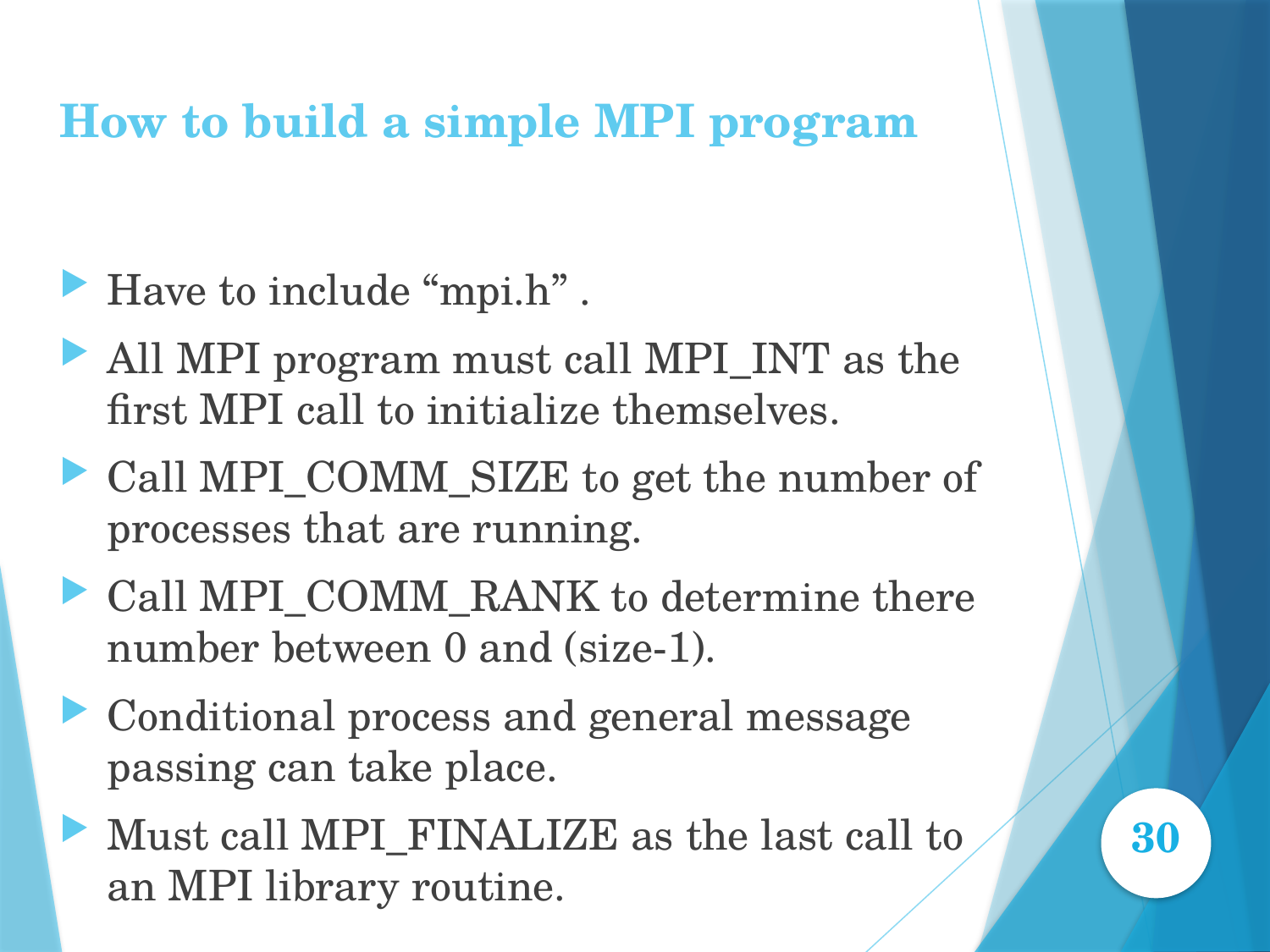

# How to build a simple MPI program
Have to include “mpi.h” .
All MPI program must call MPI_INT as the first MPI call to initialize themselves.
Call MPI_COMM_SIZE to get the number of processes that are running.
Call MPI_COMM_RANK to determine there number between 0 and (size-1).
Conditional process and general message passing can take place.
Must call MPI_FINALIZE as the last call to an MPI library routine.